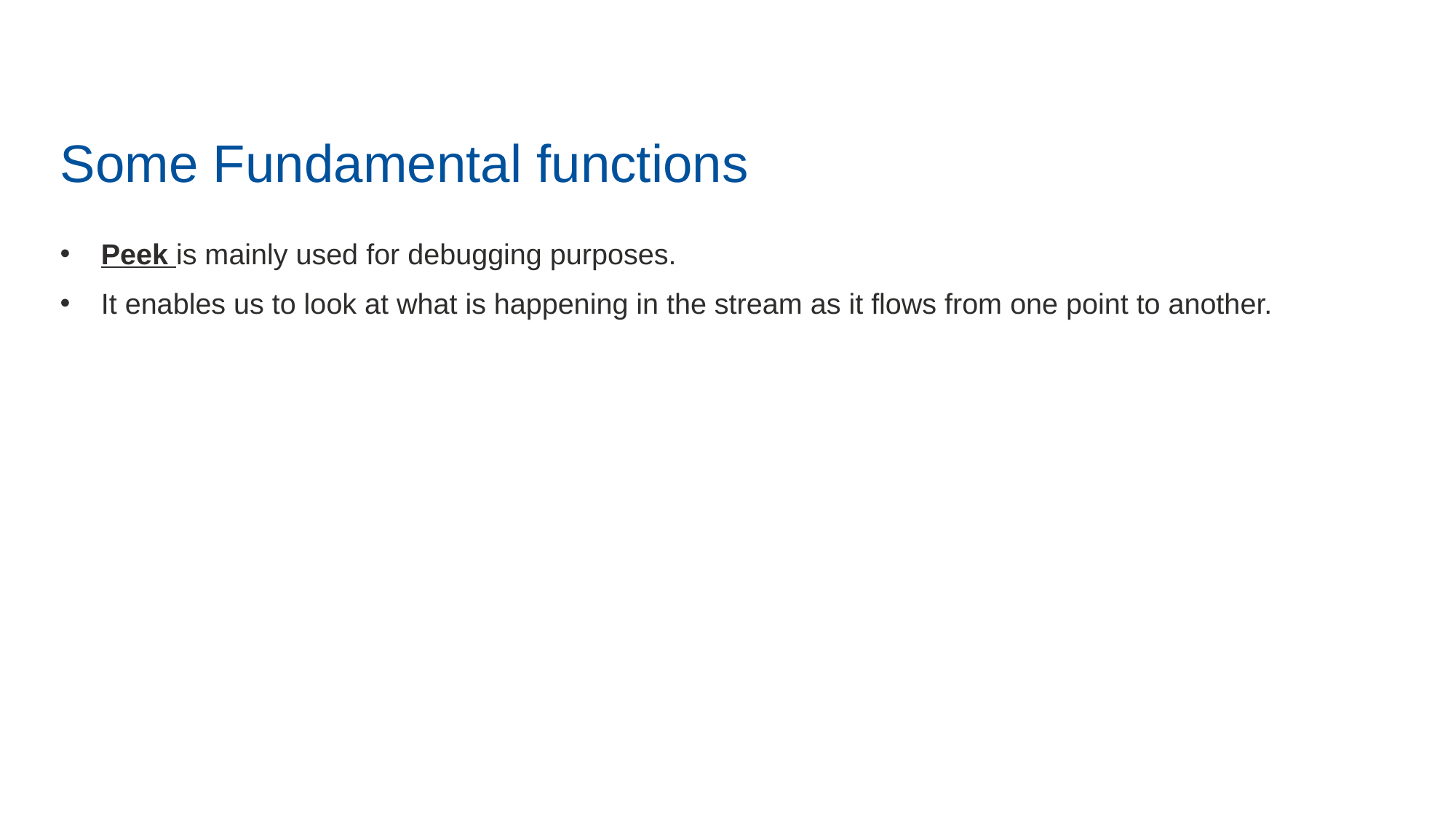

Some Fundamental functions
Peek is mainly used for debugging purposes.
It enables us to look at what is happening in the stream as it flows from one point to another.